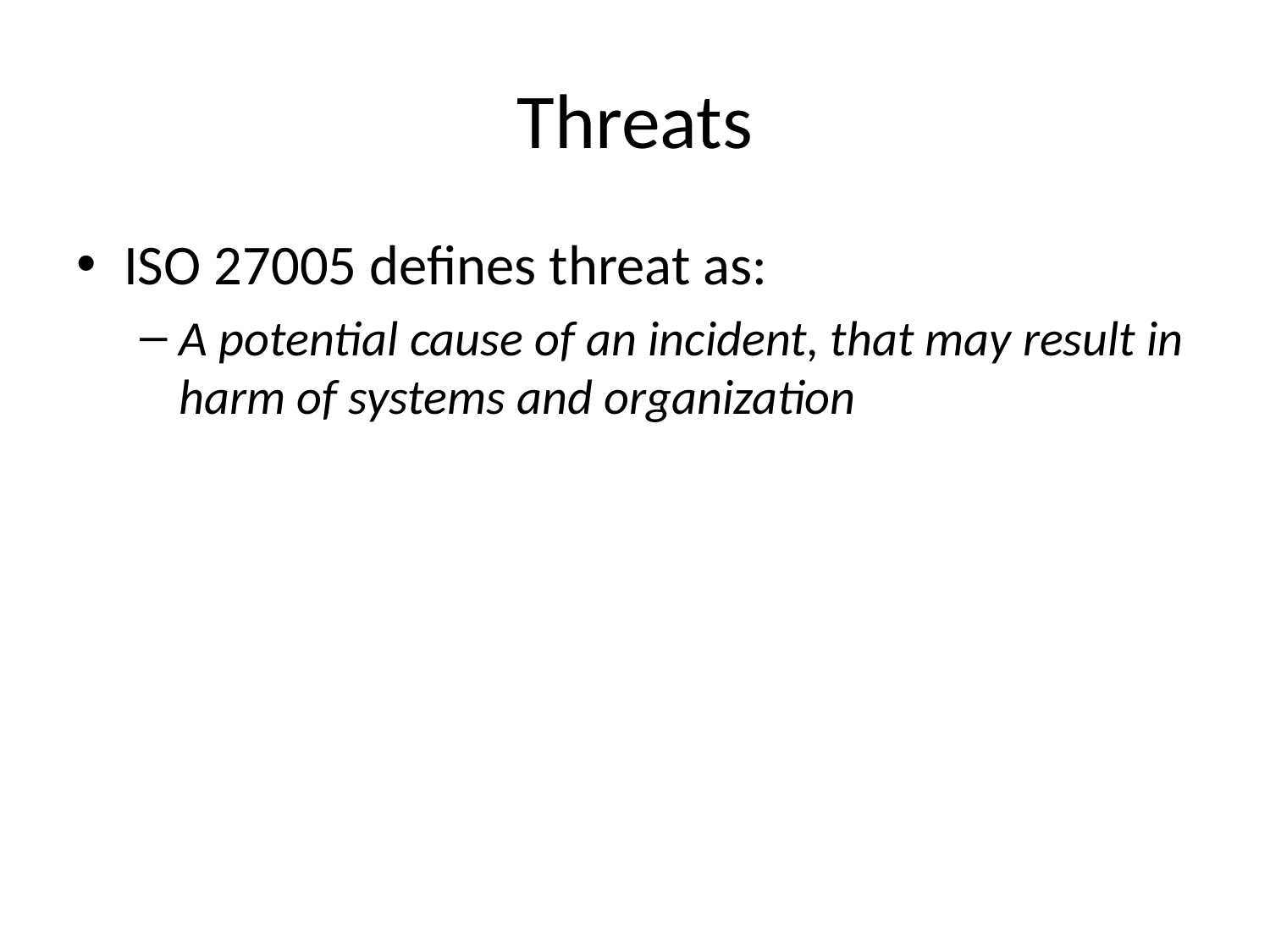

# Threats
ISO 27005 defines threat as:
A potential cause of an incident, that may result in harm of systems and organization